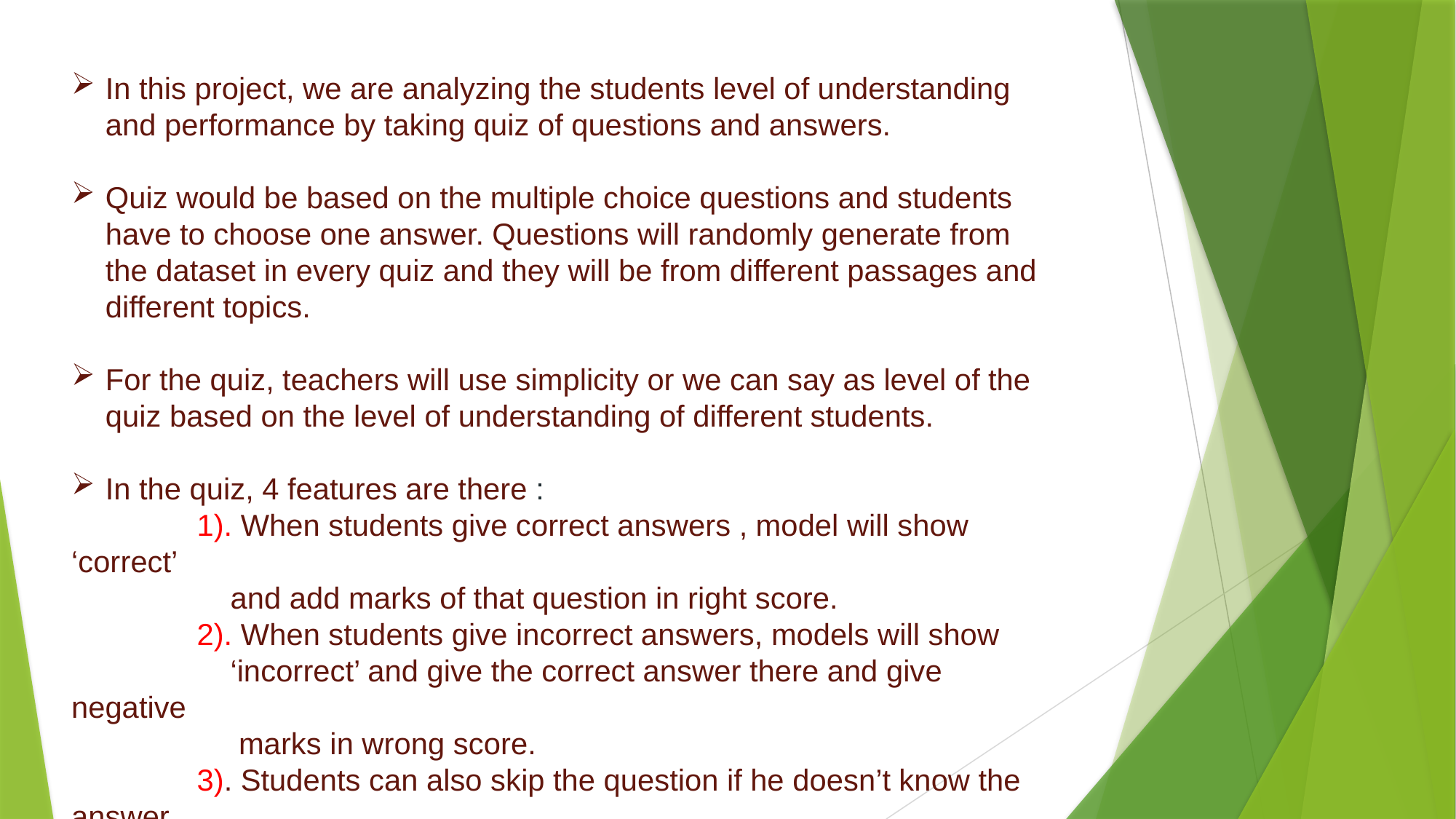

In this project, we are analyzing the students level of understanding and performance by taking quiz of questions and answers.

Quiz would be based on the multiple choice questions and students have to choose one answer. Questions will randomly generate from the dataset in every quiz and they will be from different passages and different topics.

For the quiz, teachers will use simplicity or we can say as level of the quiz based on the level of understanding of different students.

In the quiz, 4 features are there :
               1). When students give correct answers , model will show ‘correct’
                   and add marks of that question in right score.
               2). When students give incorrect answers, models will show
                   ‘incorrect’ and give the correct answer there and give negative
                    marks in wrong score.
               3). Students can also skip the question if he doesn’t know the answer.
               4).  Negative marking is also applied. So, Score board also counts on
                   the basis of negative marking.